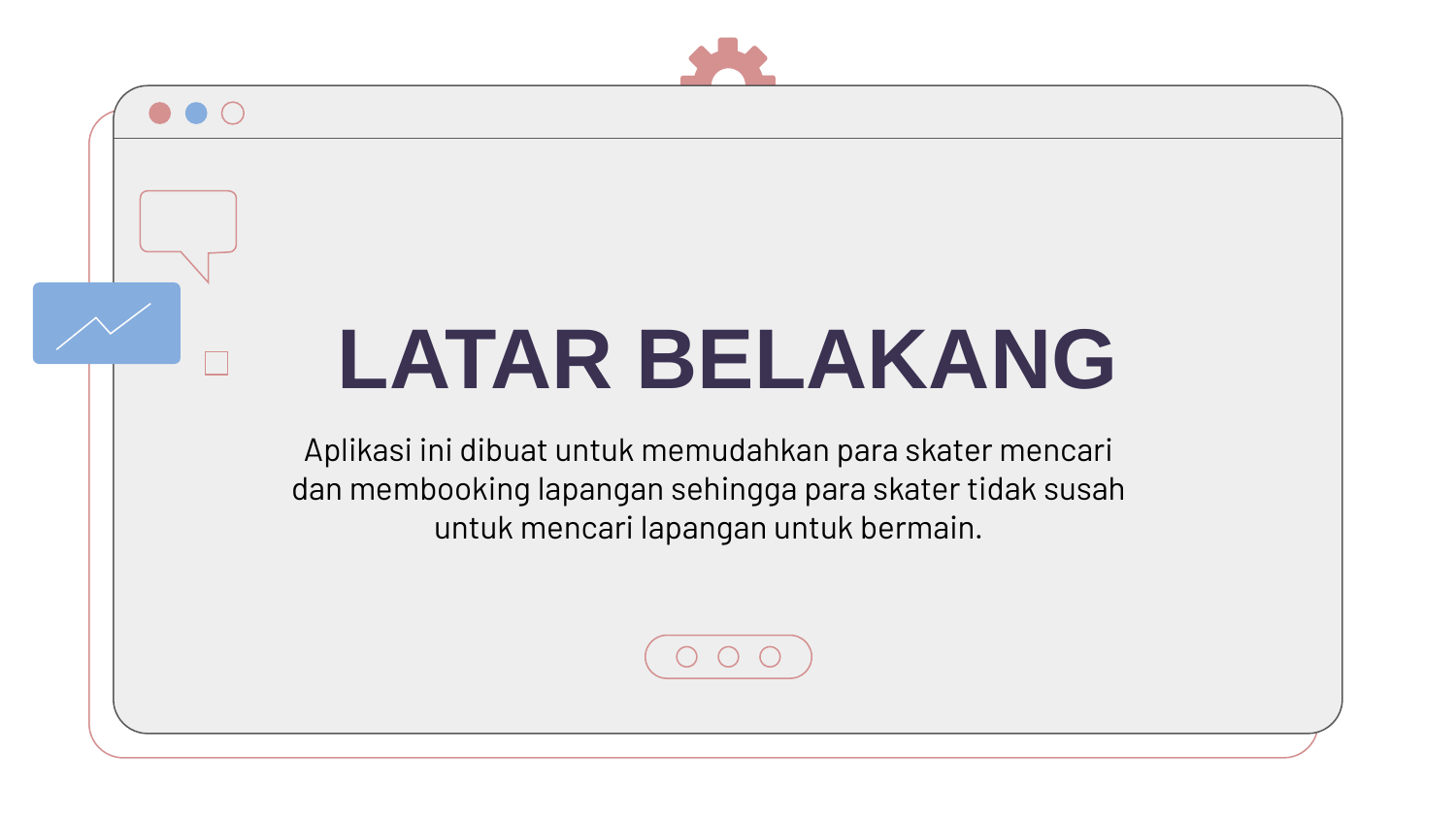

# LATAR BELAKANG

Aplikasi ini dibuat untuk memudahkan para skater mencari dan membooking lapangan sehingga para skater tidak susah untuk mencari lapangan untuk bermain.